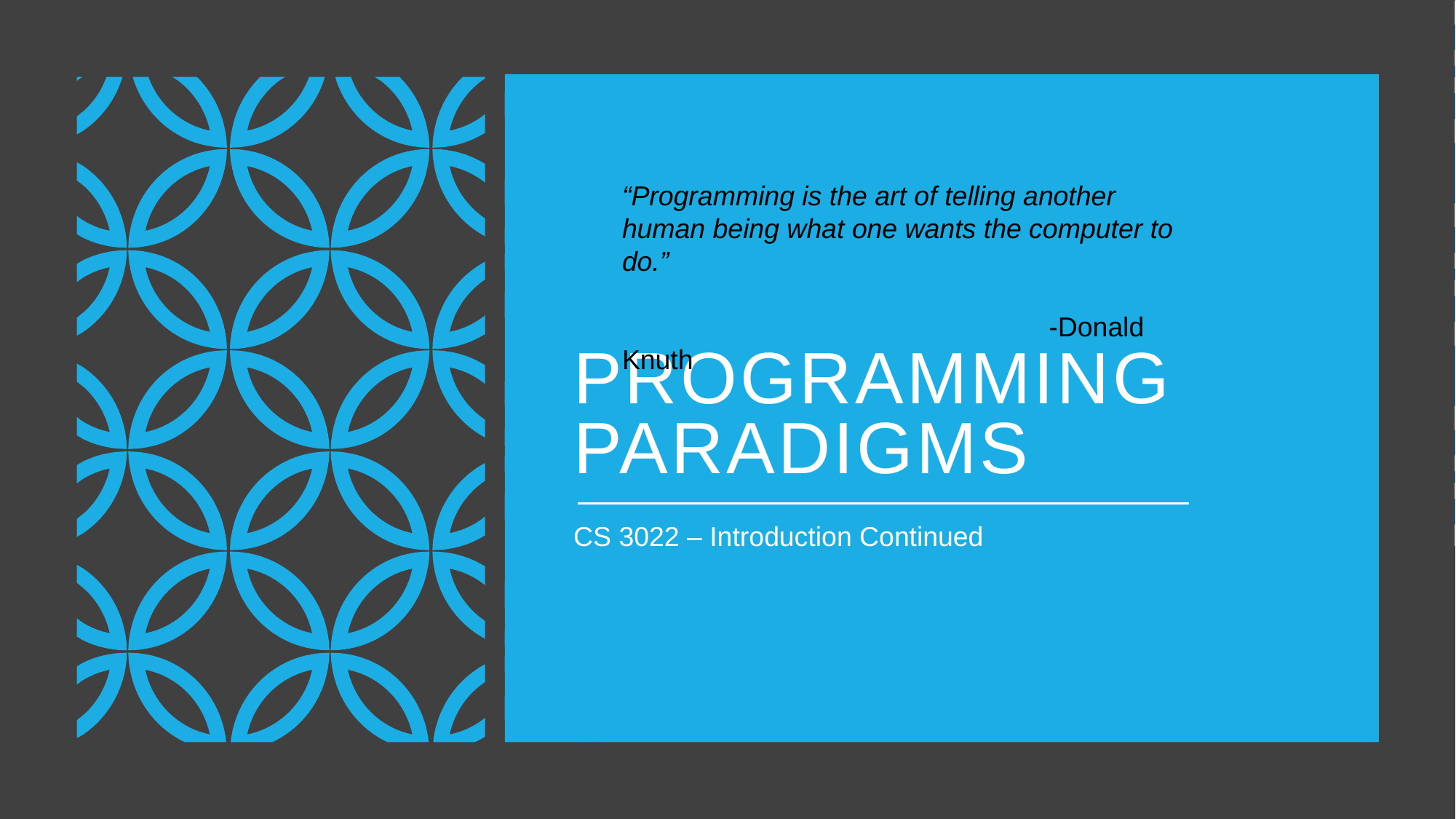

“Programming is the art of telling another human being what one wants the computer to do.”

			             -Donald Knuth
# Programming Paradigms

CS 3022 – Introduction Continued